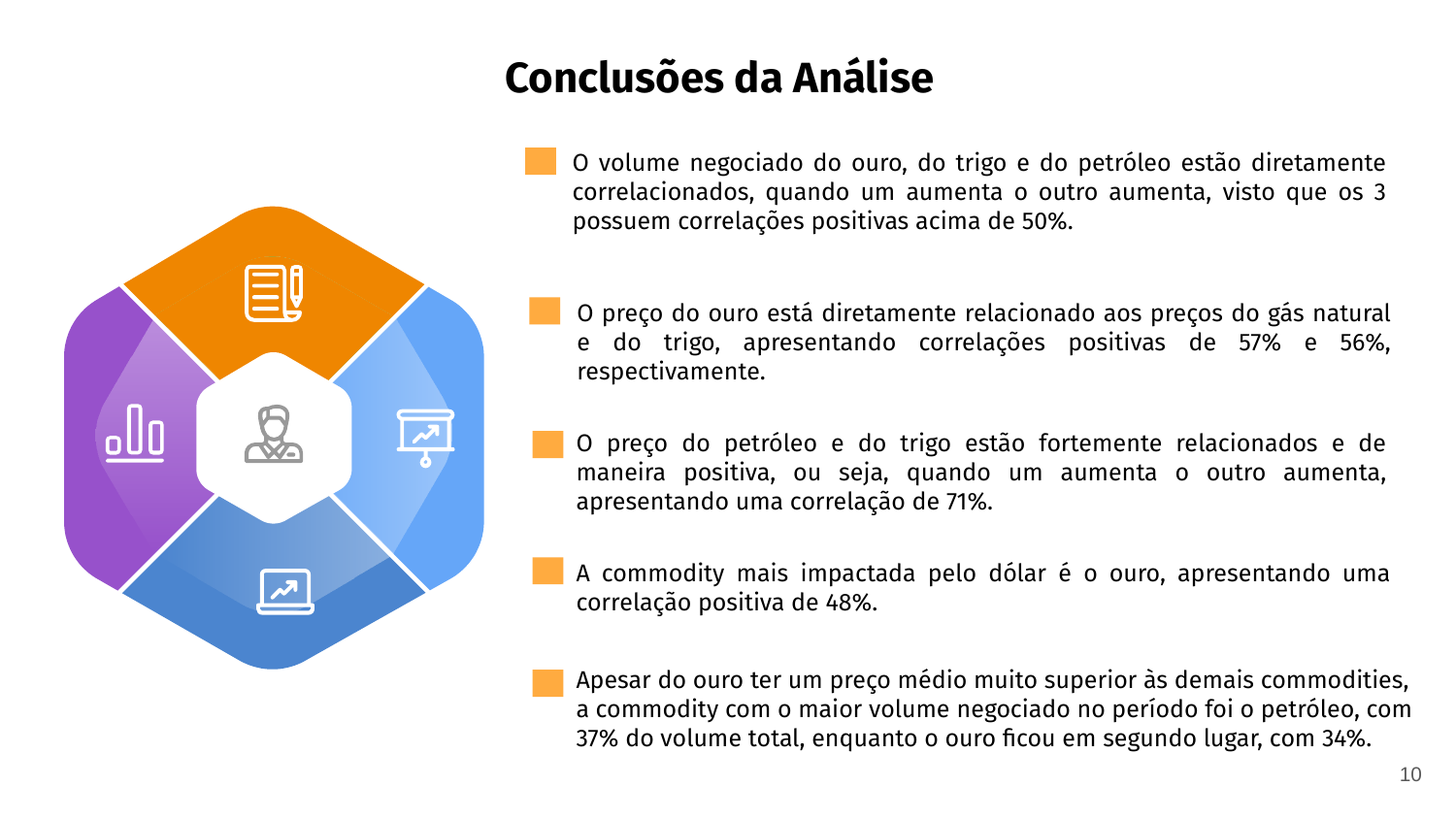

Conclusões da Análise
O volume negociado do ouro, do trigo e do petróleo estão diretamente correlacionados, quando um aumenta o outro aumenta, visto que os 3 possuem correlações positivas acima de 50%.

O preço do ouro está diretamente relacionado aos preços do gás natural e do trigo, apresentando correlações positivas de 57% e 56%, respectivamente.
O preço do petróleo e do trigo estão fortemente relacionados e de maneira positiva, ou seja, quando um aumenta o outro aumenta, apresentando uma correlação de 71%.
A commodity mais impactada pelo dólar é o ouro, apresentando uma correlação positiva de 48%.
Apesar do ouro ter um preço médio muito superior às demais commodities, a commodity com o maior volume negociado no período foi o petróleo, com 37% do volume total, enquanto o ouro ficou em segundo lugar, com 34%.

10